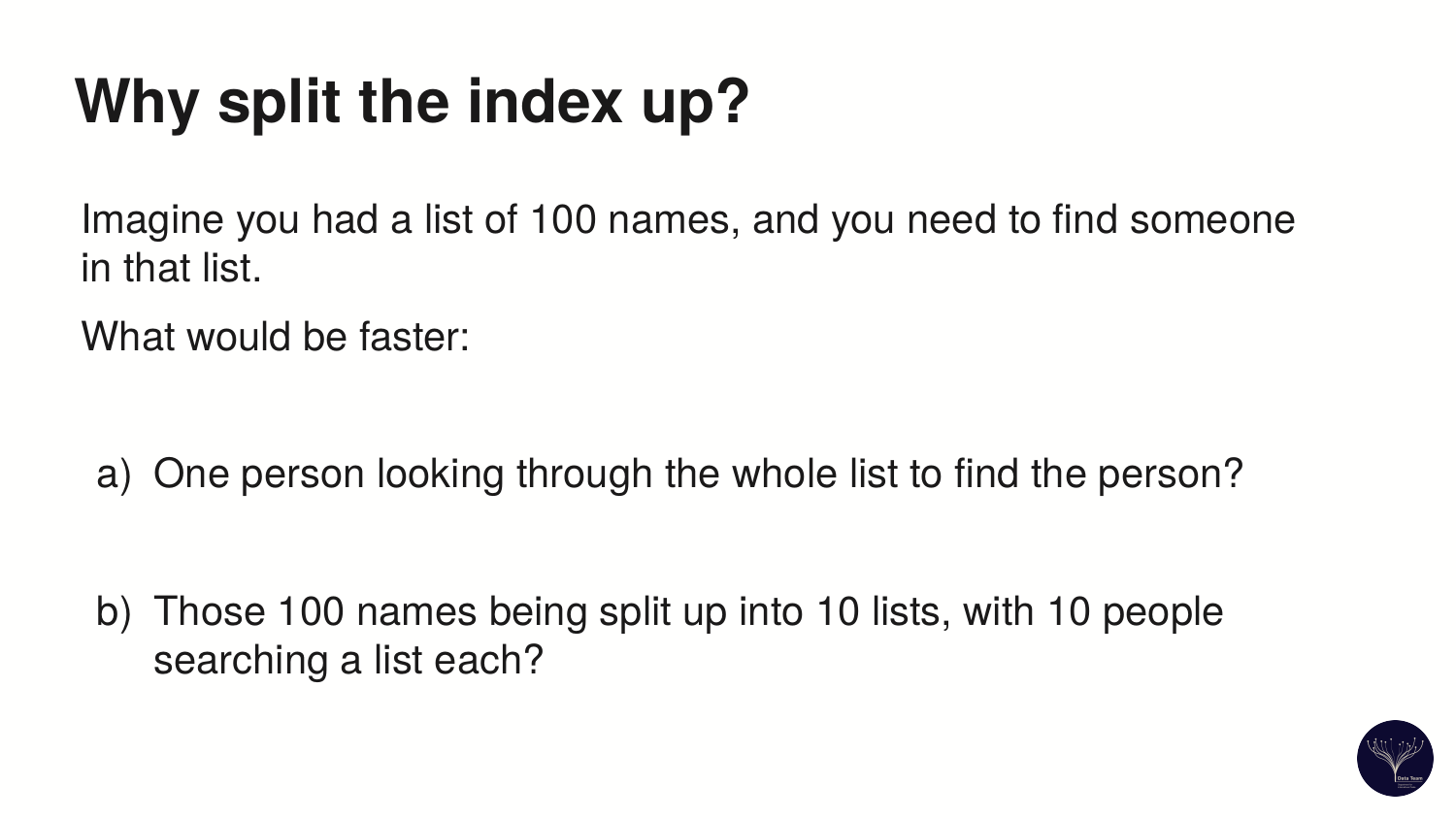

# Why split the index up?
Imagine you had a list of 100 names, and you need to find someone in that list.
What would be faster:

One person looking through the whole list to find the person?

Those 100 names being split up into 10 lists, with 10 people searching a list each?